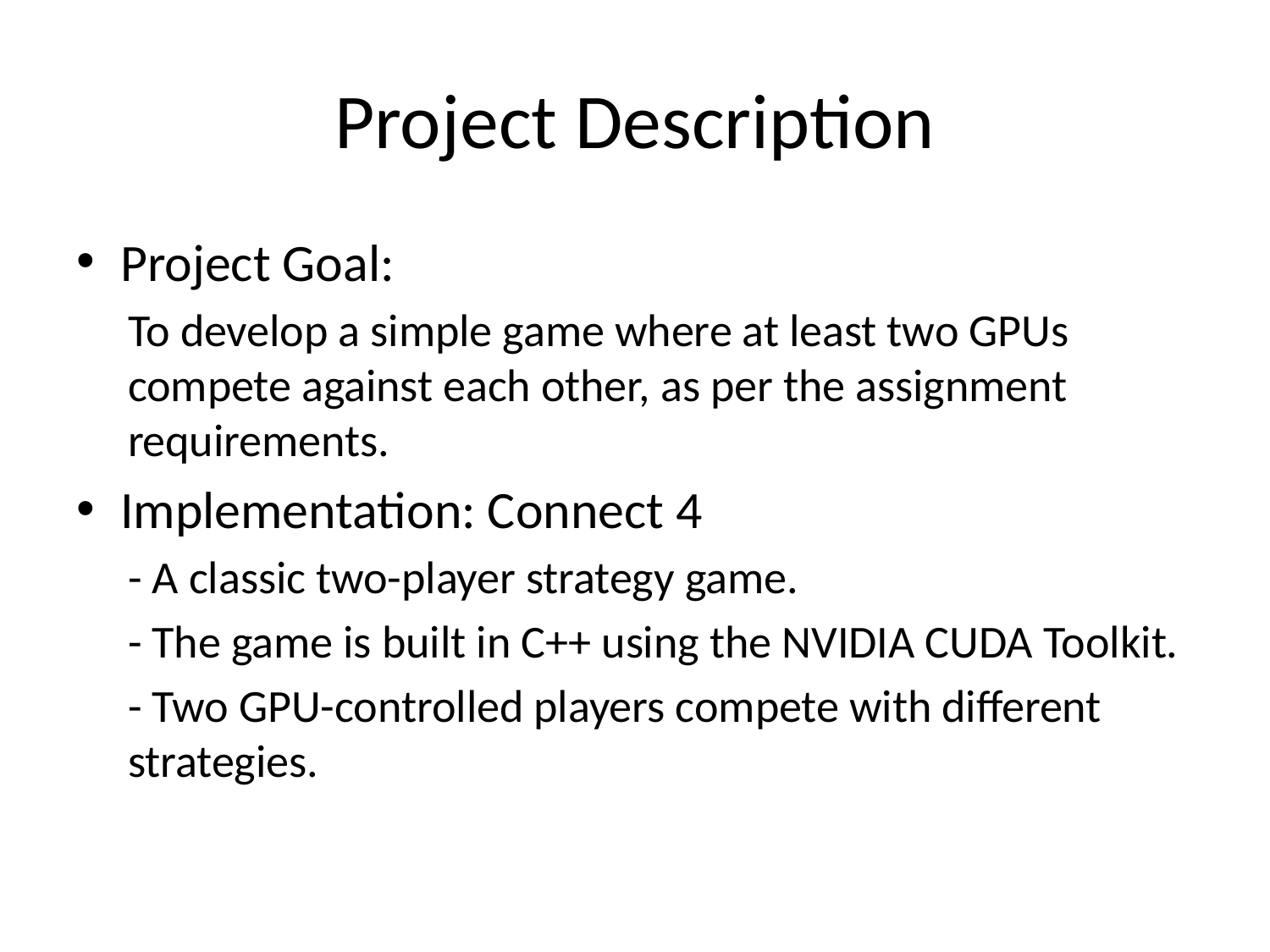

# Project Description
Project Goal:
To develop a simple game where at least two GPUs compete against each other, as per the assignment requirements.
Implementation: Connect 4
- A classic two-player strategy game.
- The game is built in C++ using the NVIDIA CUDA Toolkit.
- Two GPU-controlled players compete with different strategies.